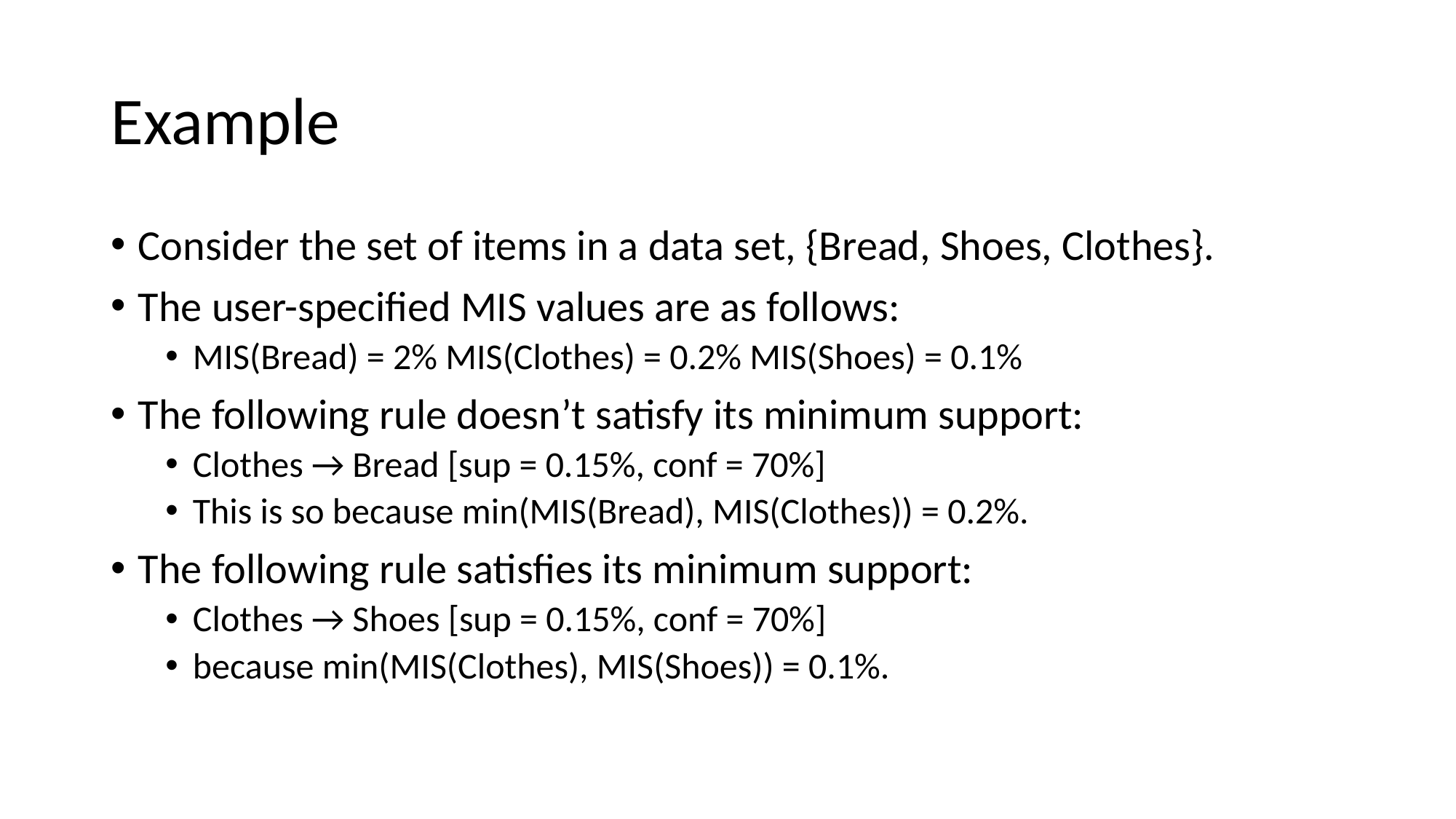

# Example
Consider the set of items in a data set, {Bread, Shoes, Clothes}.
The user-specified MIS values are as follows:
MIS(Bread) = 2% MIS(Clothes) = 0.2% MIS(Shoes) = 0.1%
The following rule doesn’t satisfy its minimum support:
Clothes → Bread [sup = 0.15%, conf = 70%]
This is so because min(MIS(Bread), MIS(Clothes)) = 0.2%.
The following rule satisfies its minimum support:
Clothes → Shoes [sup = 0.15%, conf = 70%]
because min(MIS(Clothes), MIS(Shoes)) = 0.1%.